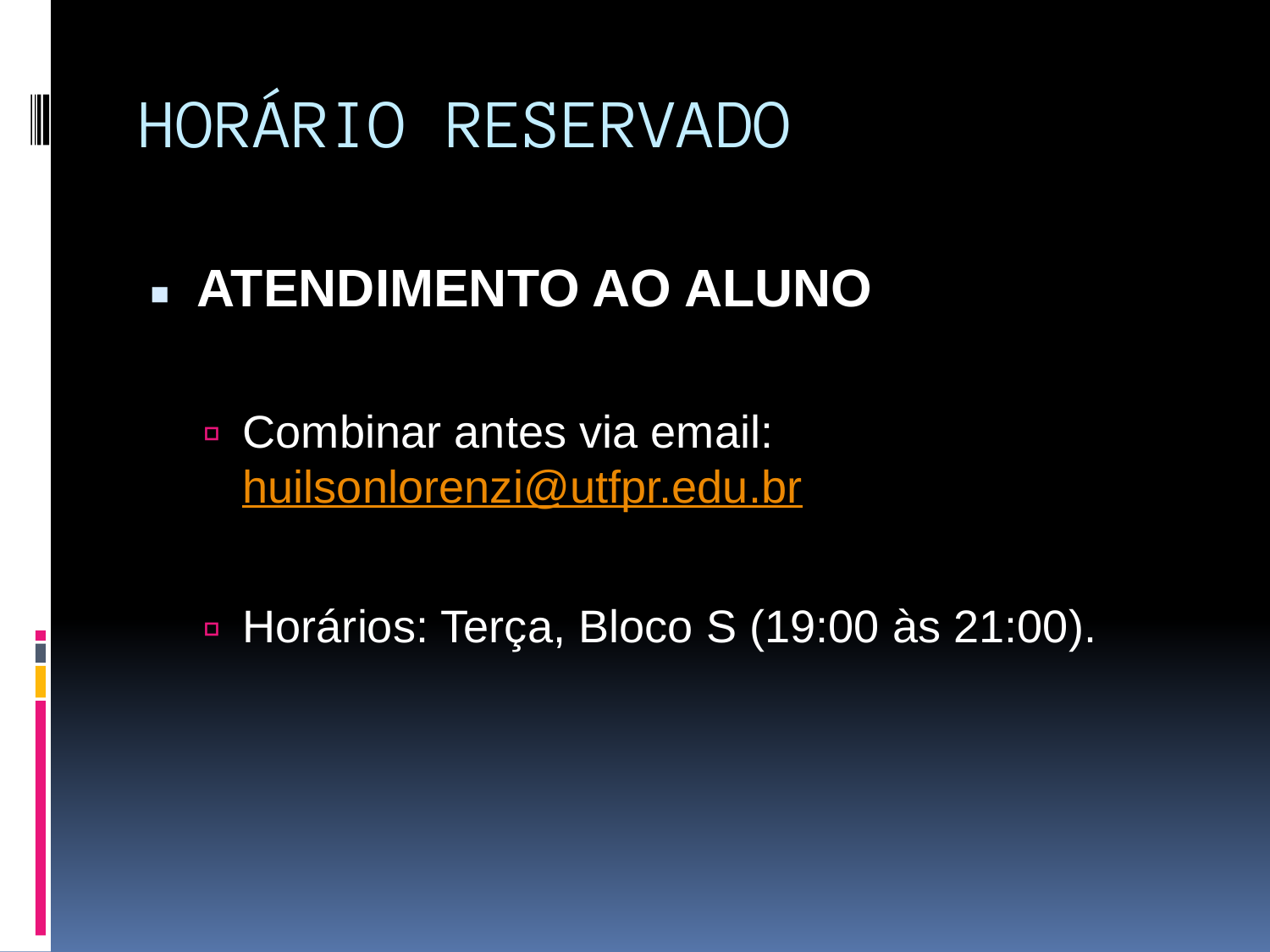

# HORÁRIO RESERVADO
ATENDIMENTO AO ALUNO

Combinar antes via email: huilsonlorenzi@utfpr.edu.br

Horários: Terça, Bloco S (19:00 às 21:00).